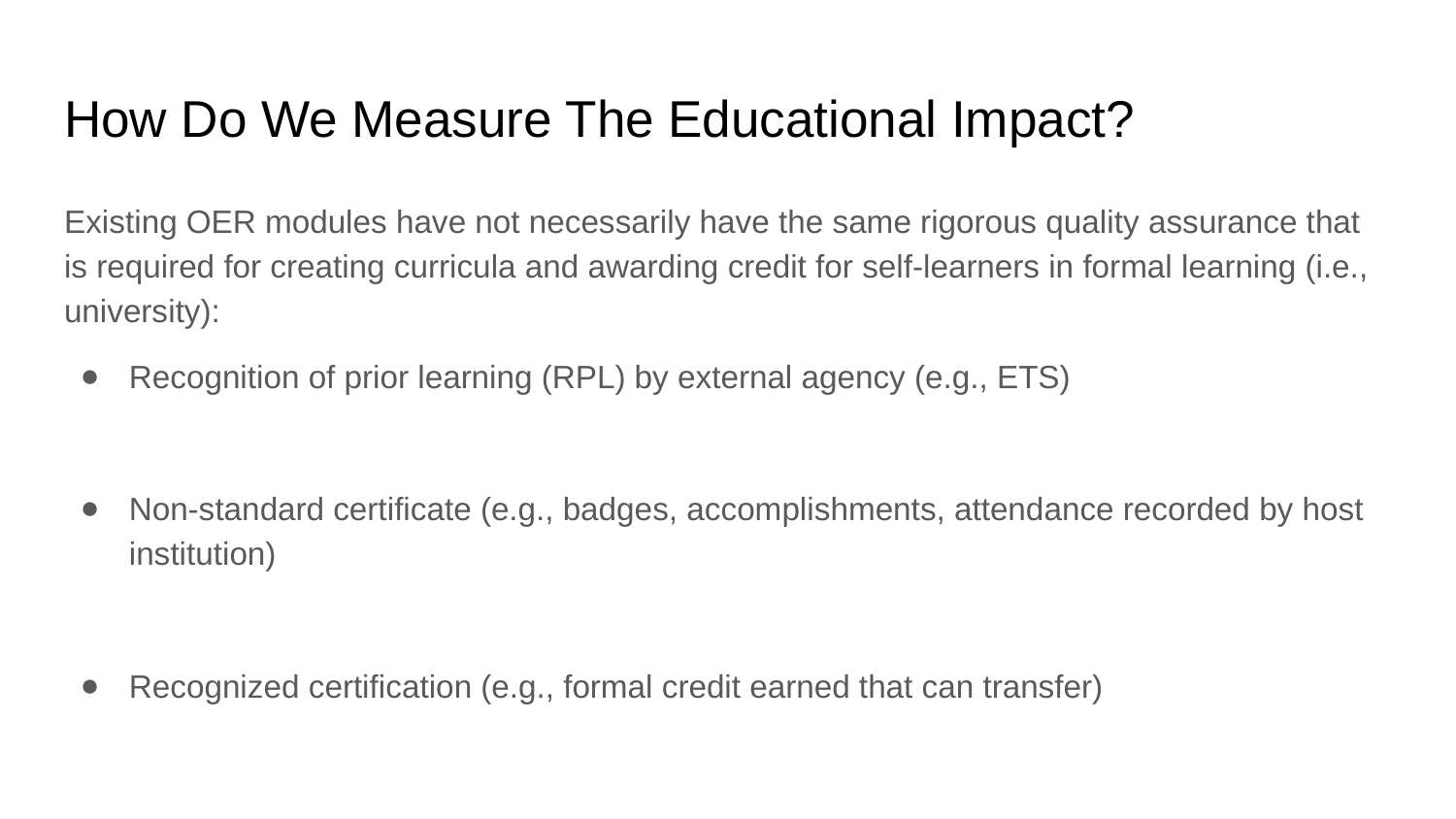

# How Do We Measure The Educational Impact?
Existing OER modules have not necessarily have the same rigorous quality assurance that is required for creating curricula and awarding credit for self-learners in formal learning (i.e., university):
Recognition of prior learning (RPL) by external agency (e.g., ETS)

Non-standard certificate (e.g., badges, accomplishments, attendance recorded by host institution)

Recognized certification (e.g., formal credit earned that can transfer)